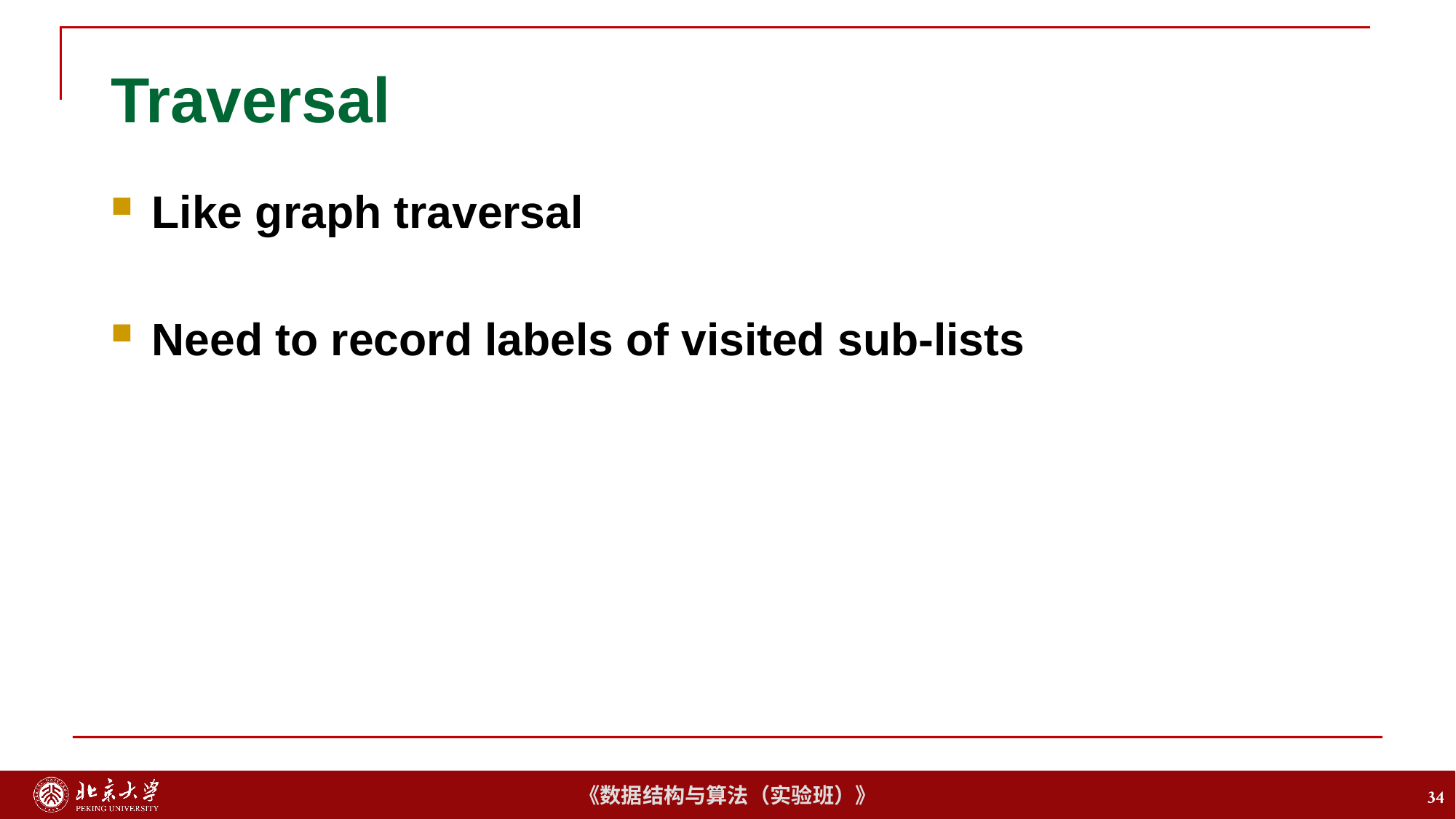

# Traversal
Like graph traversal

Need to record labels of visited sub-lists
34